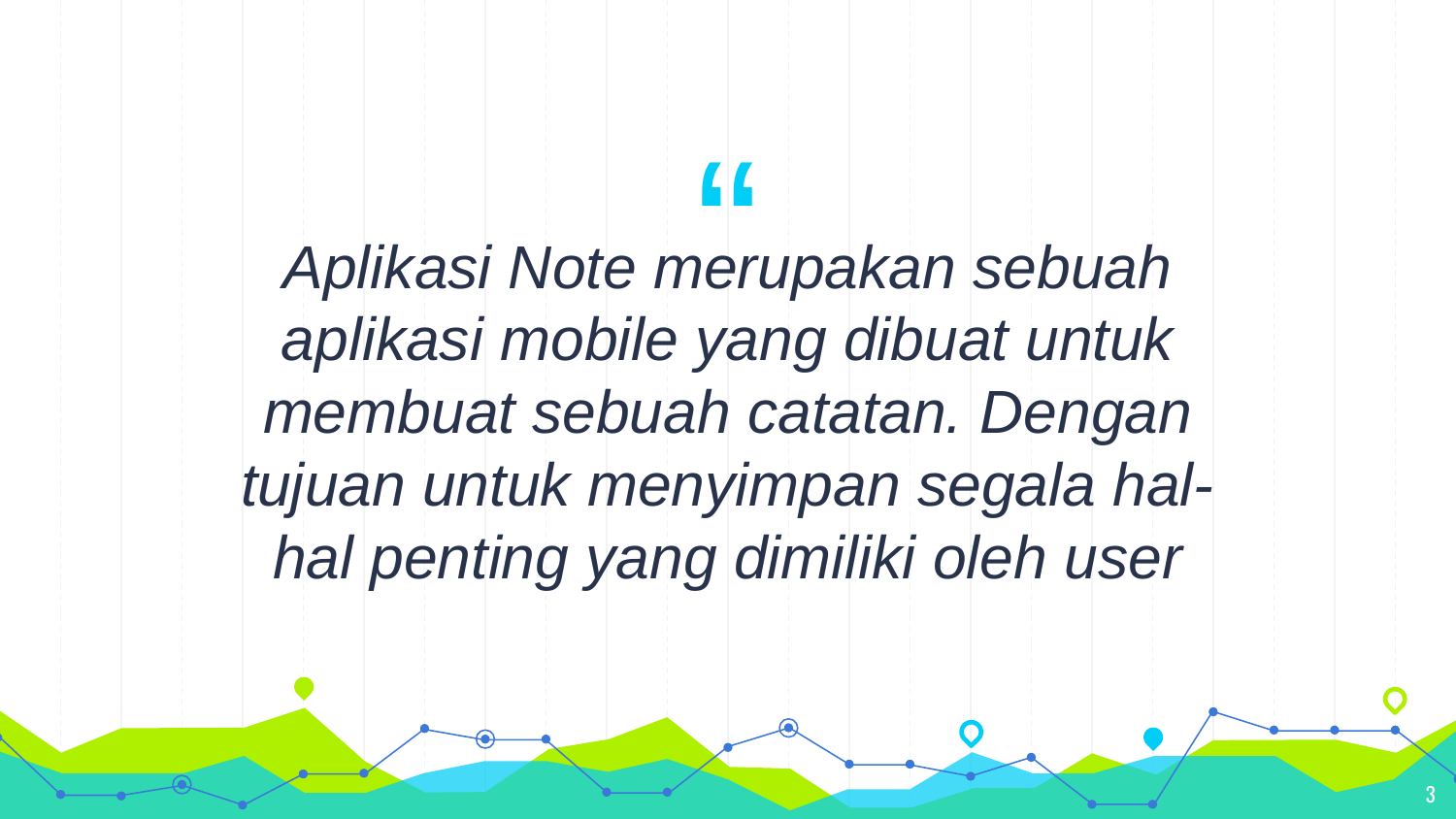

Aplikasi Note merupakan sebuah aplikasi mobile yang dibuat untuk membuat sebuah catatan. Dengan tujuan untuk menyimpan segala hal-hal penting yang dimiliki oleh user
3